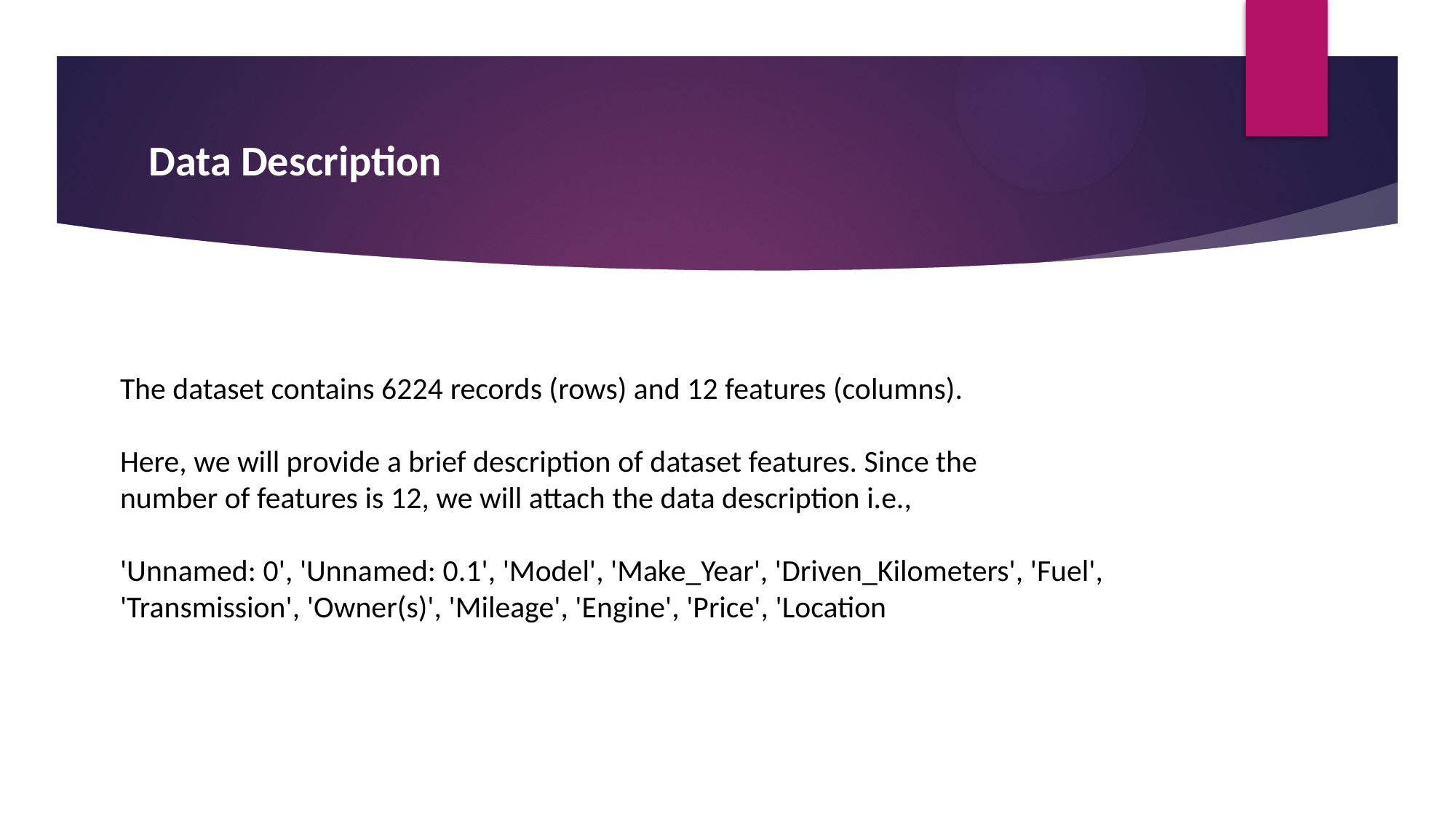

# Data Description
The dataset contains 6224 records (rows) and 12 features (columns).

Here, we will provide a brief description of dataset features. Since the
number of features is 12, we will attach the data description i.e.,

'Unnamed: 0', 'Unnamed: 0.1', 'Model', 'Make_Year', 'Driven_Kilometers', 'Fuel', 'Transmission', 'Owner(s)', 'Mileage', 'Engine', 'Price', 'Location